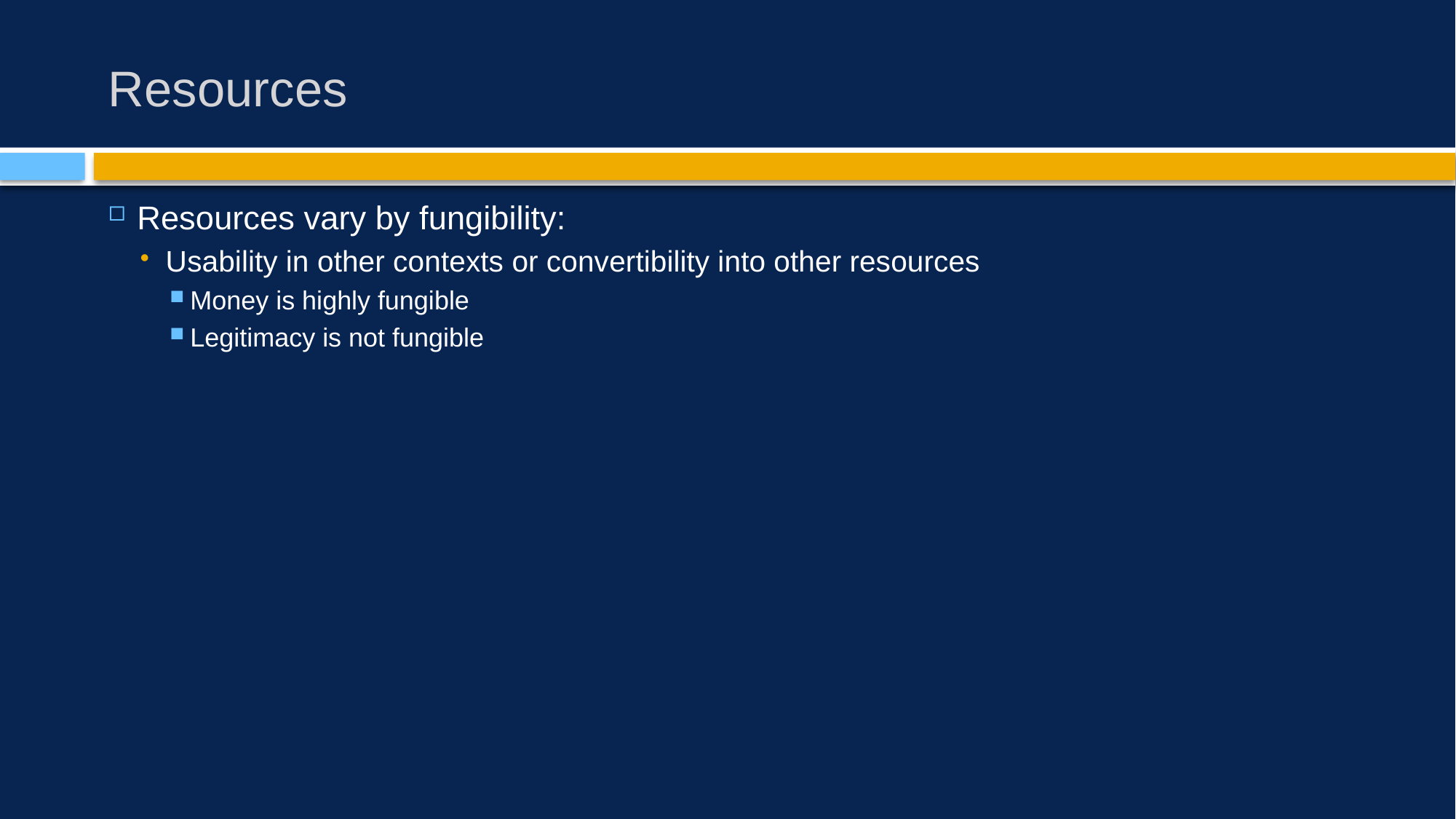

# Resources
Resources vary by fungibility:
Usability in other contexts or convertibility into other resources
Money is highly fungible
Legitimacy is not fungible